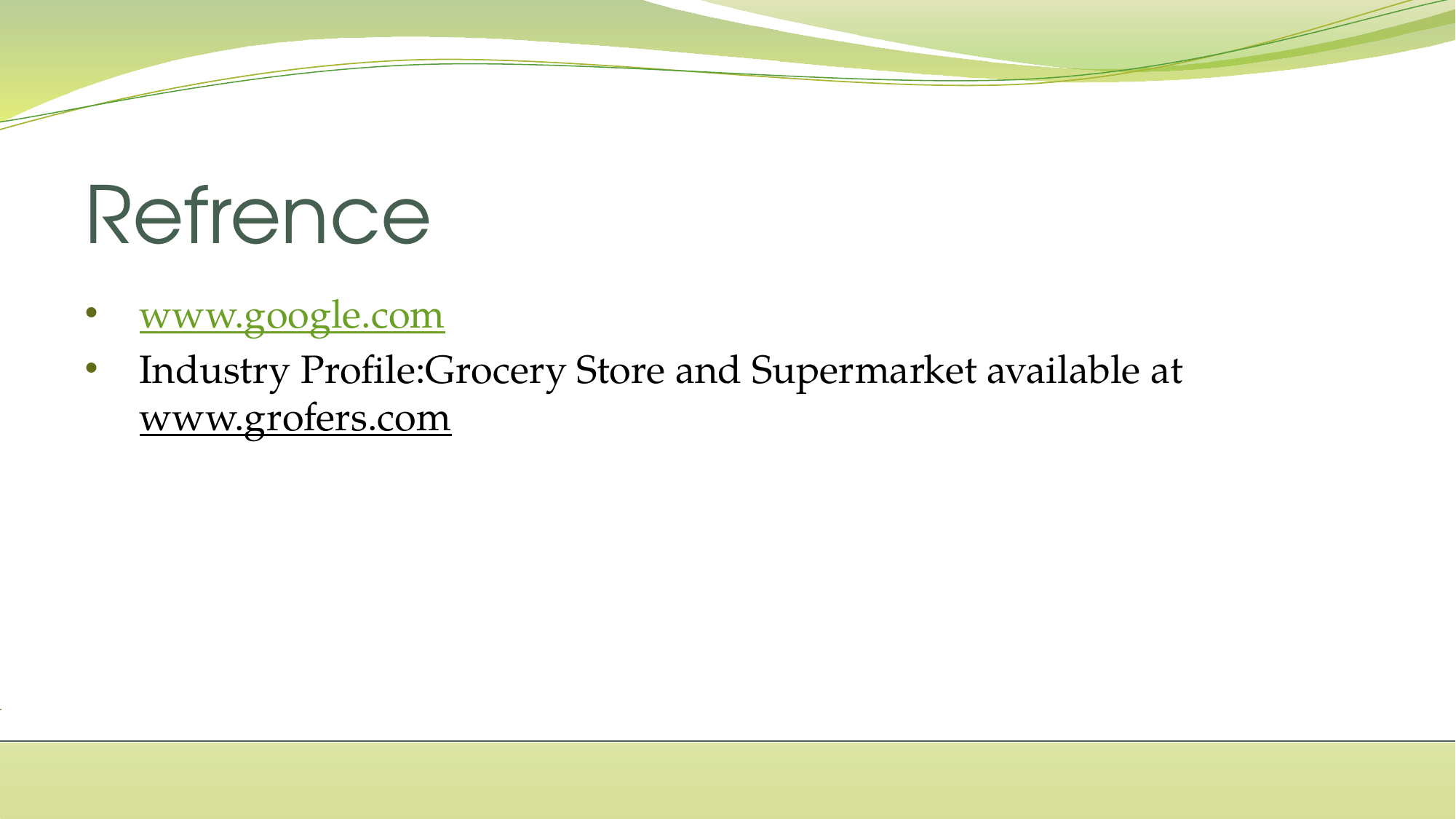

# Refrence
www.google.com
Industry Profile:Grocery Store and Supermarket available at www.grofers.com